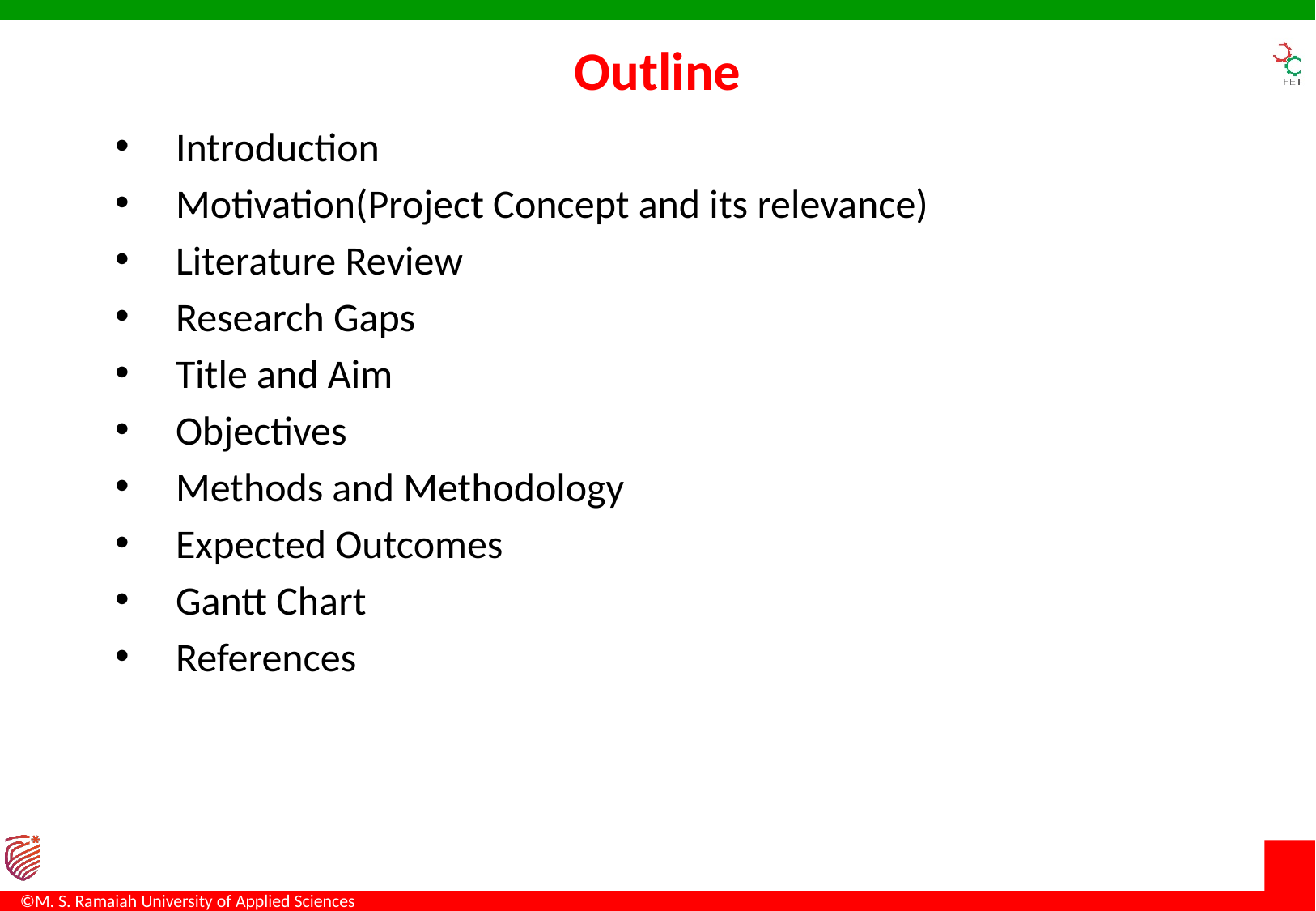

# Outline
Introduction
Motivation(Project Concept and its relevance)
Literature Review
Research Gaps
Title and Aim
Objectives
Methods and Methodology
Expected Outcomes
Gantt Chart
References